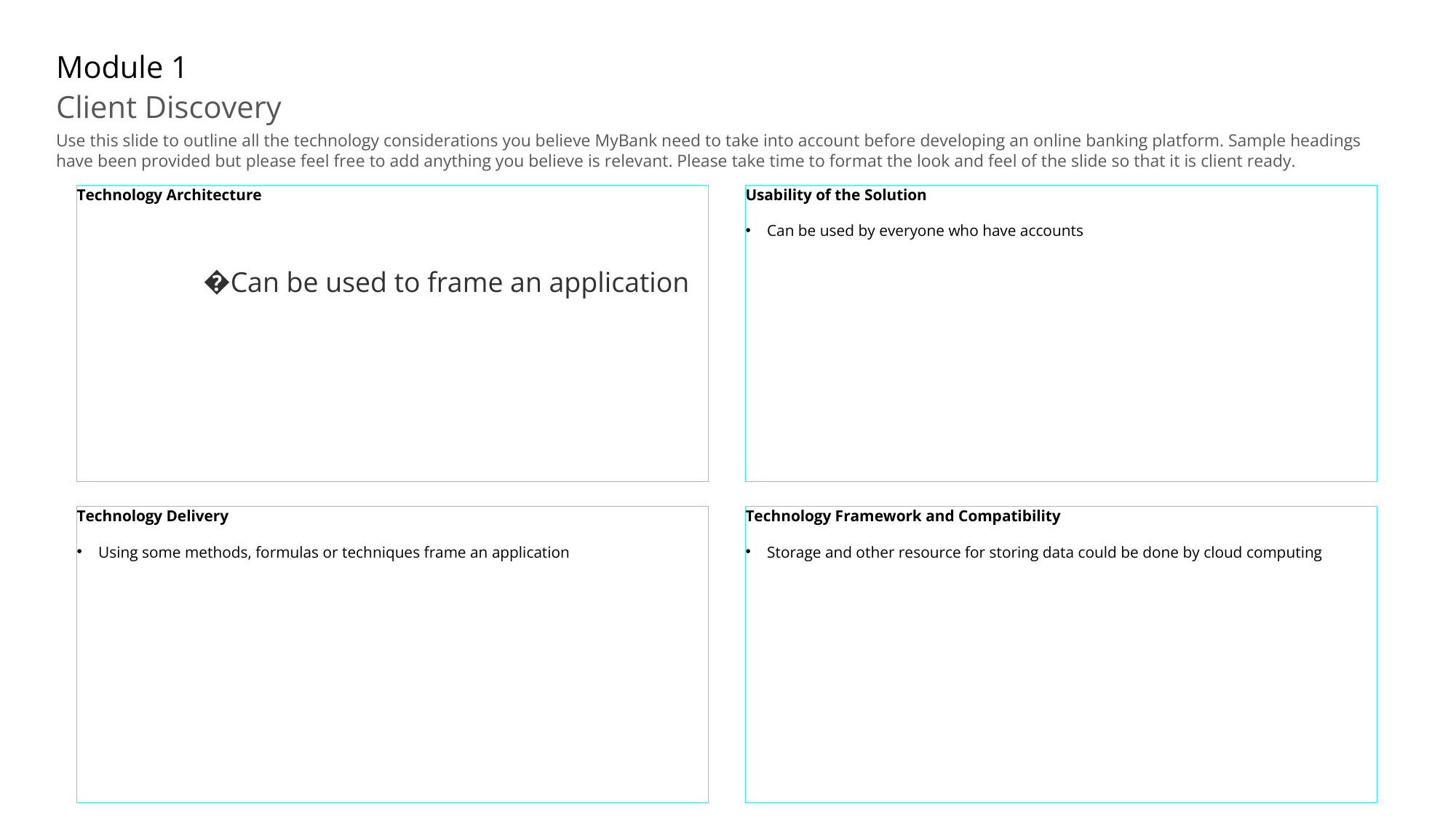

# Module 1
Client Discovery
Use this slide to outline all the technology considerations you believe MyBank need to take into account before developing an online banking platform. Sample headings have been provided but please feel free to add anything you believe is relevant. Please take time to format the look and feel of the slide so that it is client ready.
Technology Architecture

Usability of the Solution
Can be used by everyone who have accounts
Can be used to frame an application
Technology Delivery
Using some methods, formulas or techniques frame an application
Technology Framework and Compatibility
Storage and other resource for storing data could be done by cloud computing